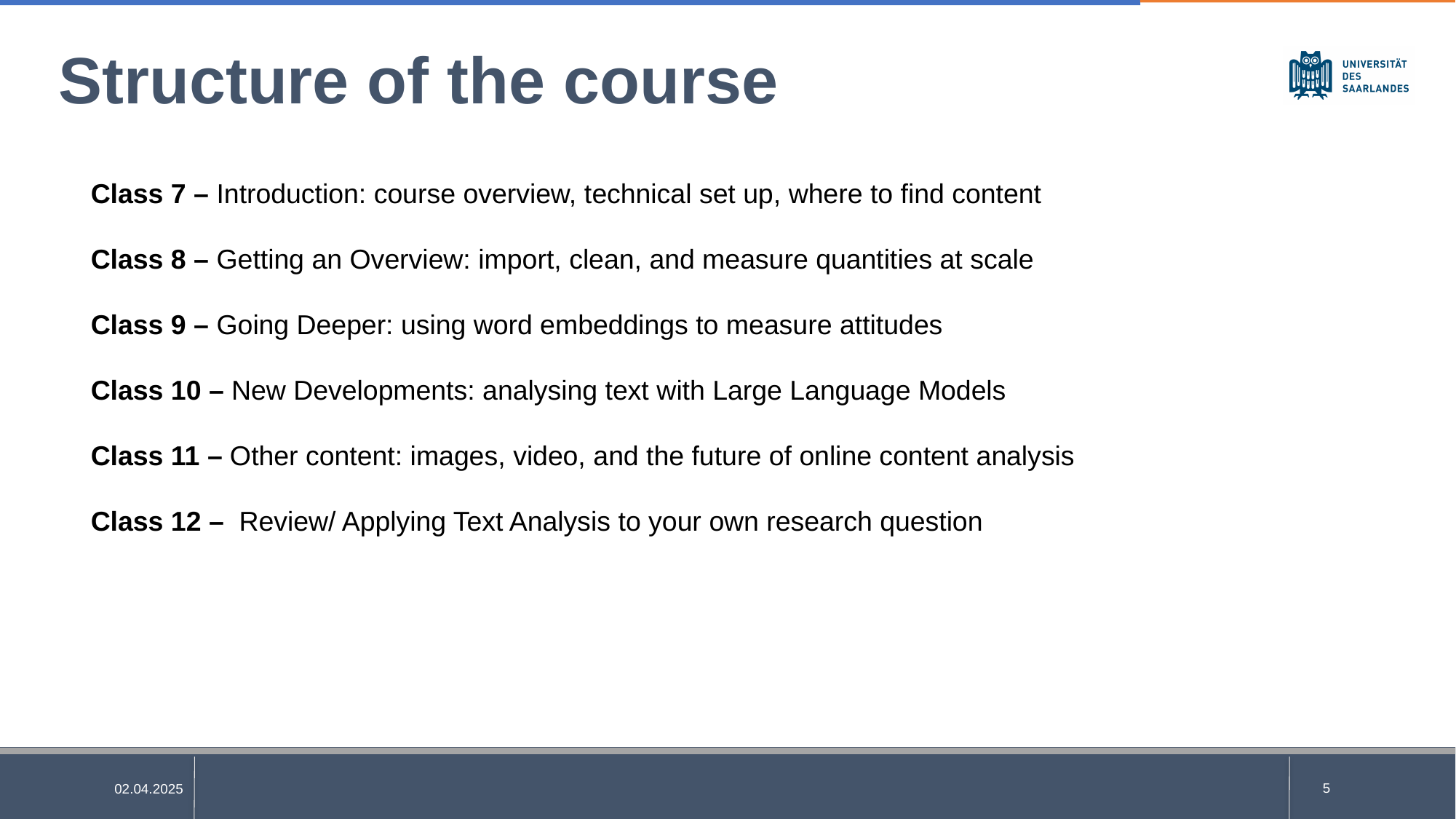

Structure of the course
Class 7 – Introduction: course overview, technical set up, where to find content

Class 8 – Getting an Overview: import, clean, and measure quantities at scale

Class 9 – Going Deeper: using word embeddings to measure attitudes

Class 10 – New Developments: analysing text with Large Language Models

Class 11 – Other content: images, video, and the future of online content analysis

Class 12 –  Review/ Applying Text Analysis to your own research question

5
02.04.2025